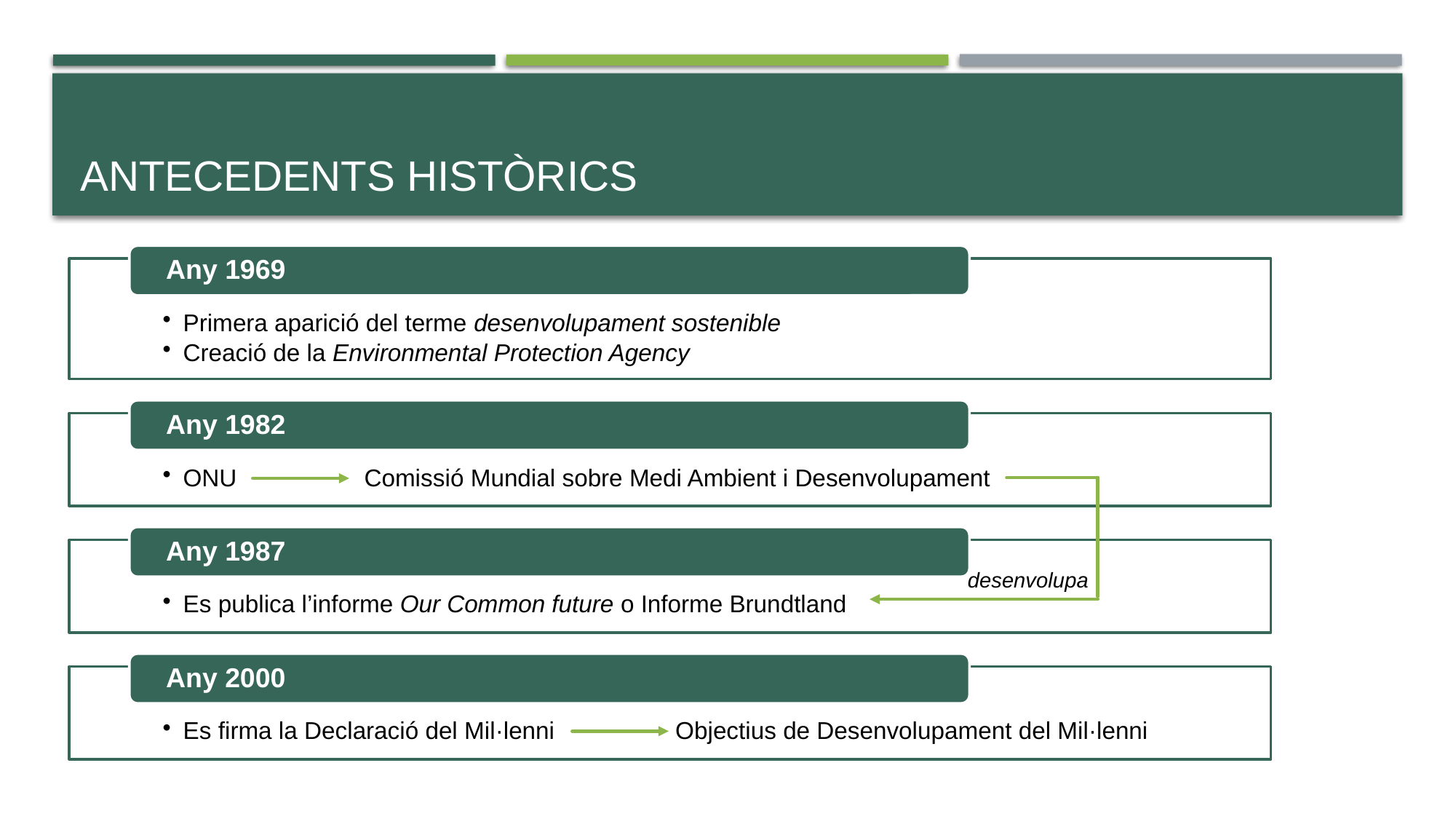

# ANTECEDENTS HISTÒRICS
Primera aparició del terme desenvolupament sostenible
Creació de la Environmental Protection Agency
Any 1969
ONU                   Comissió Mundial sobre Medi Ambient i Desenvolupament
Any 1982
Es publica l’informe Our Common future o Informe Brundtland
Any 1987
desenvolupa
Es firma la Declaració del Mil·lenni                  Objectius de Desenvolupament del Mil·lenni
Any 2000